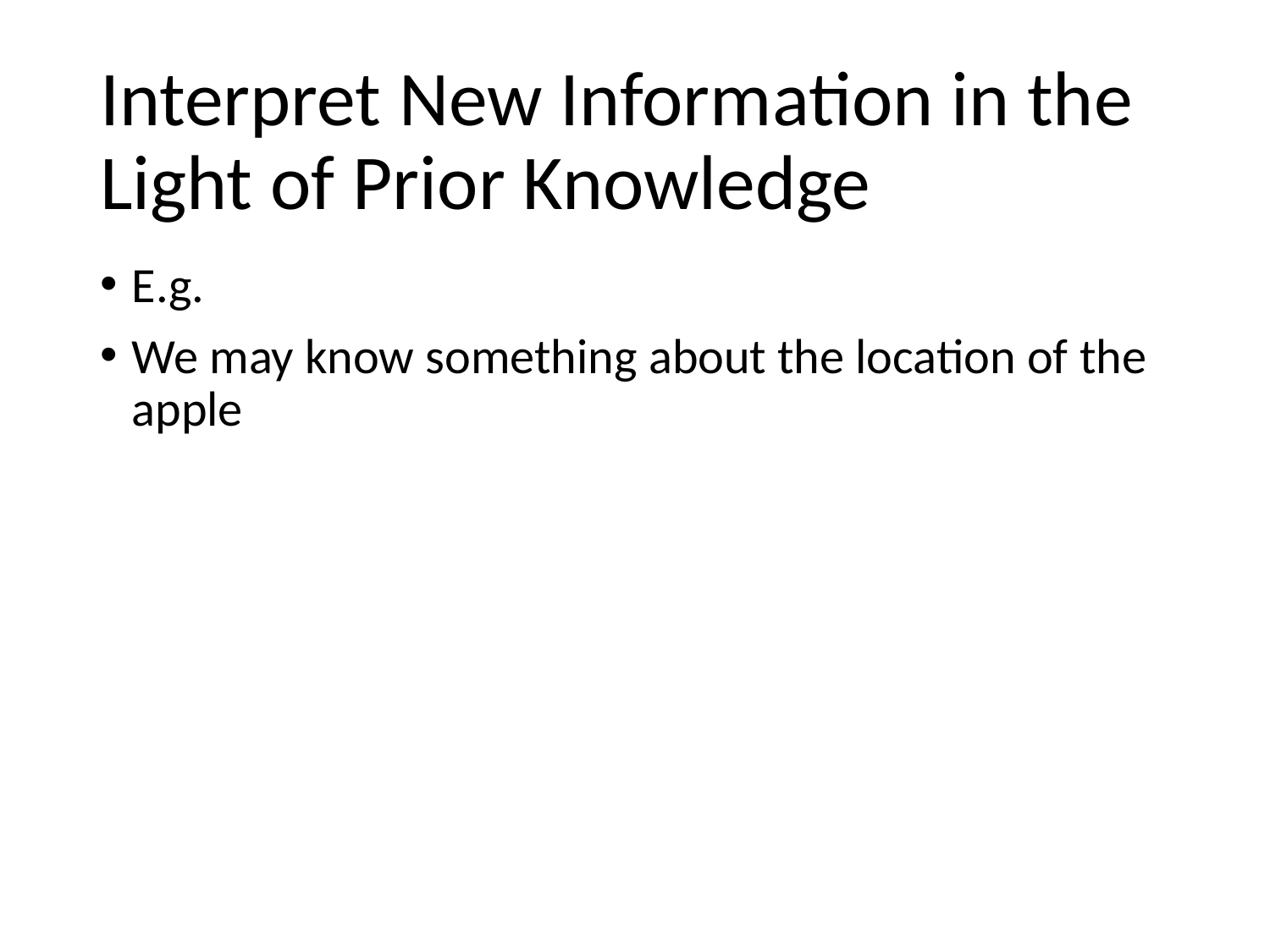

# Interpret New Information in the Light of Prior Knowledge
E.g.
We may know something about the location of the apple